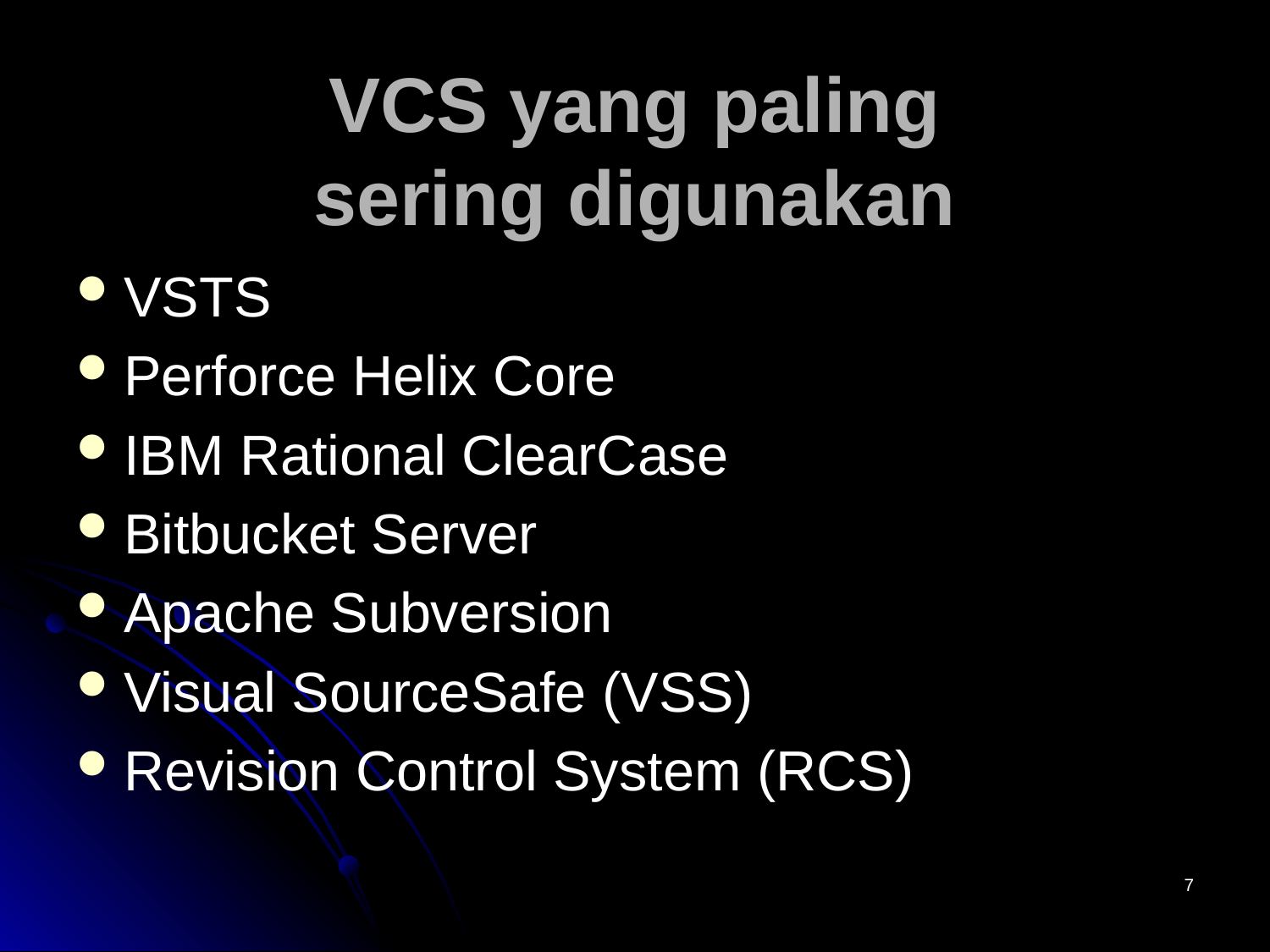

# VCS yang paling sering digunakan
VSTS
Perforce Helix Core
IBM Rational ClearCase
Bitbucket Server
Apache Subversion
Visual SourceSafe (VSS)
Revision Control System (RCS)

7